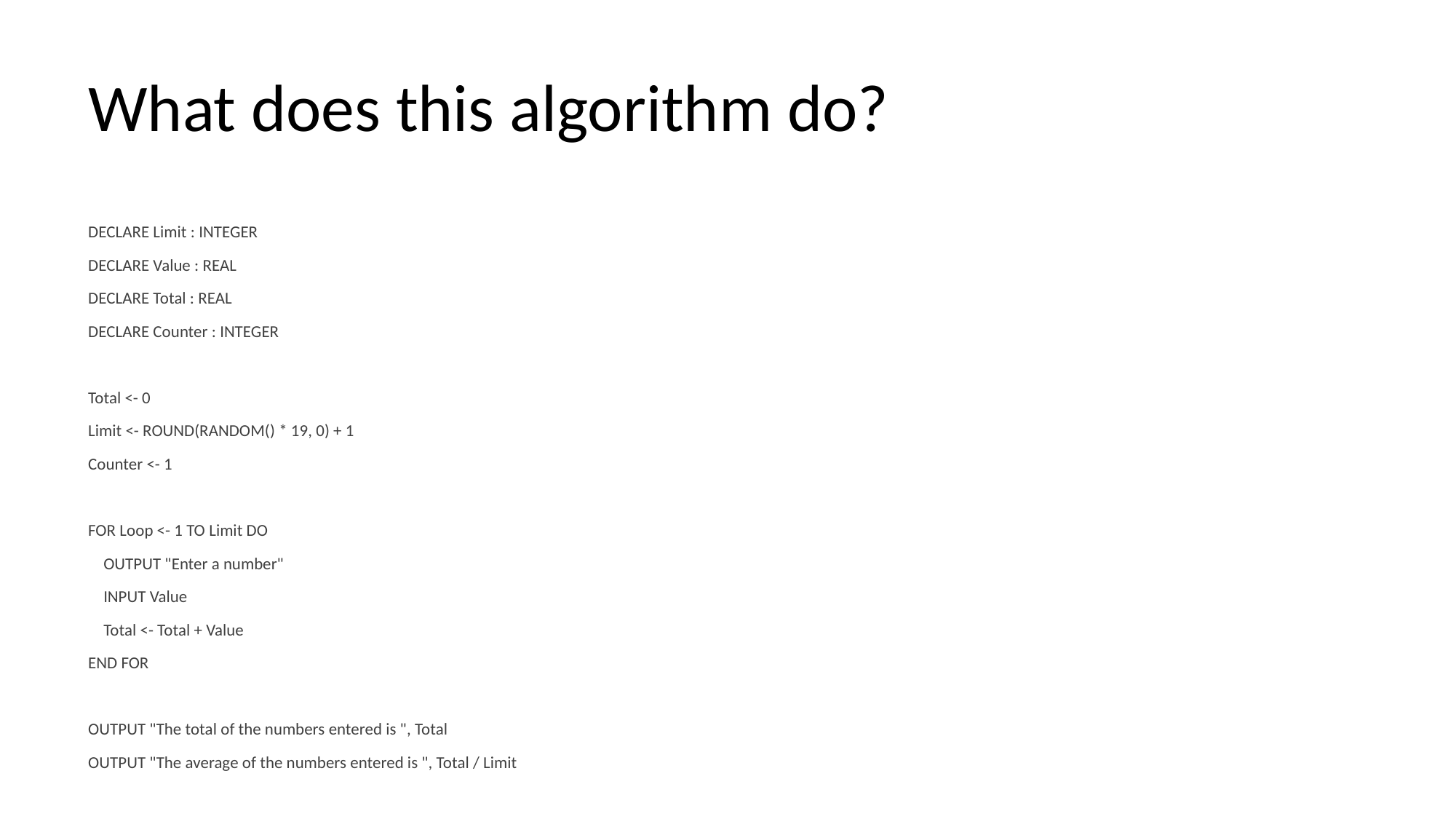

# What does this algorithm do?
DECLARE Limit : INTEGER
DECLARE Value : REAL
DECLARE Total : REAL
DECLARE Counter : INTEGER

Total <- 0
Limit <- ROUND(RANDOM() * 19, 0) + 1
Counter <- 1

FOR Loop <- 1 TO Limit DO
    OUTPUT "Enter a number"
    INPUT Value
    Total <- Total + Value
END FOR

OUTPUT "The total of the numbers entered is ", Total
OUTPUT "The average of the numbers entered is ", Total / Limit